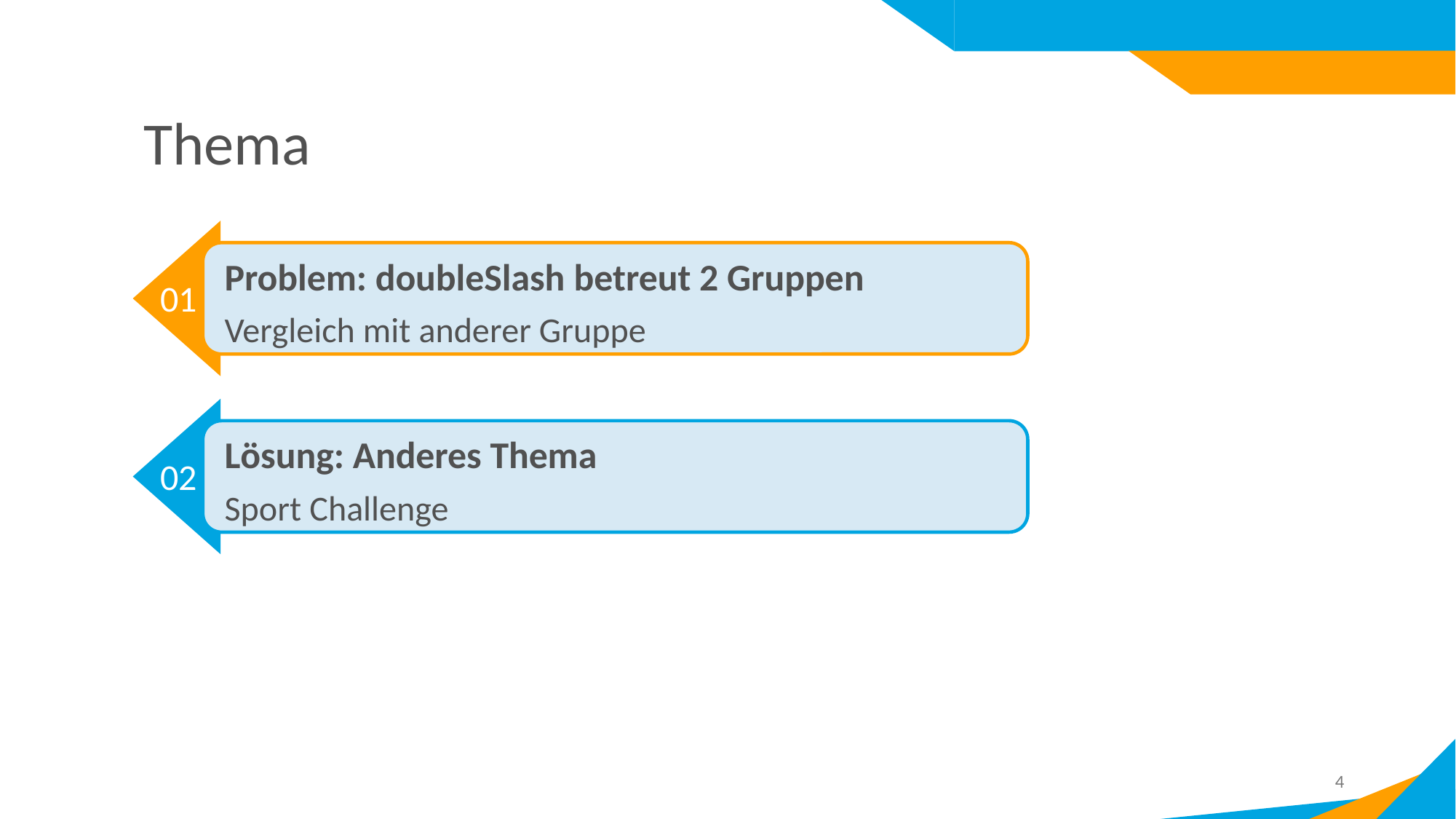

Thema

Problem: doubleSlash betreut 2 Gruppen
Vergleich mit anderer Gruppe

01

Lösung: Anderes Thema
Sport Challenge

02
4